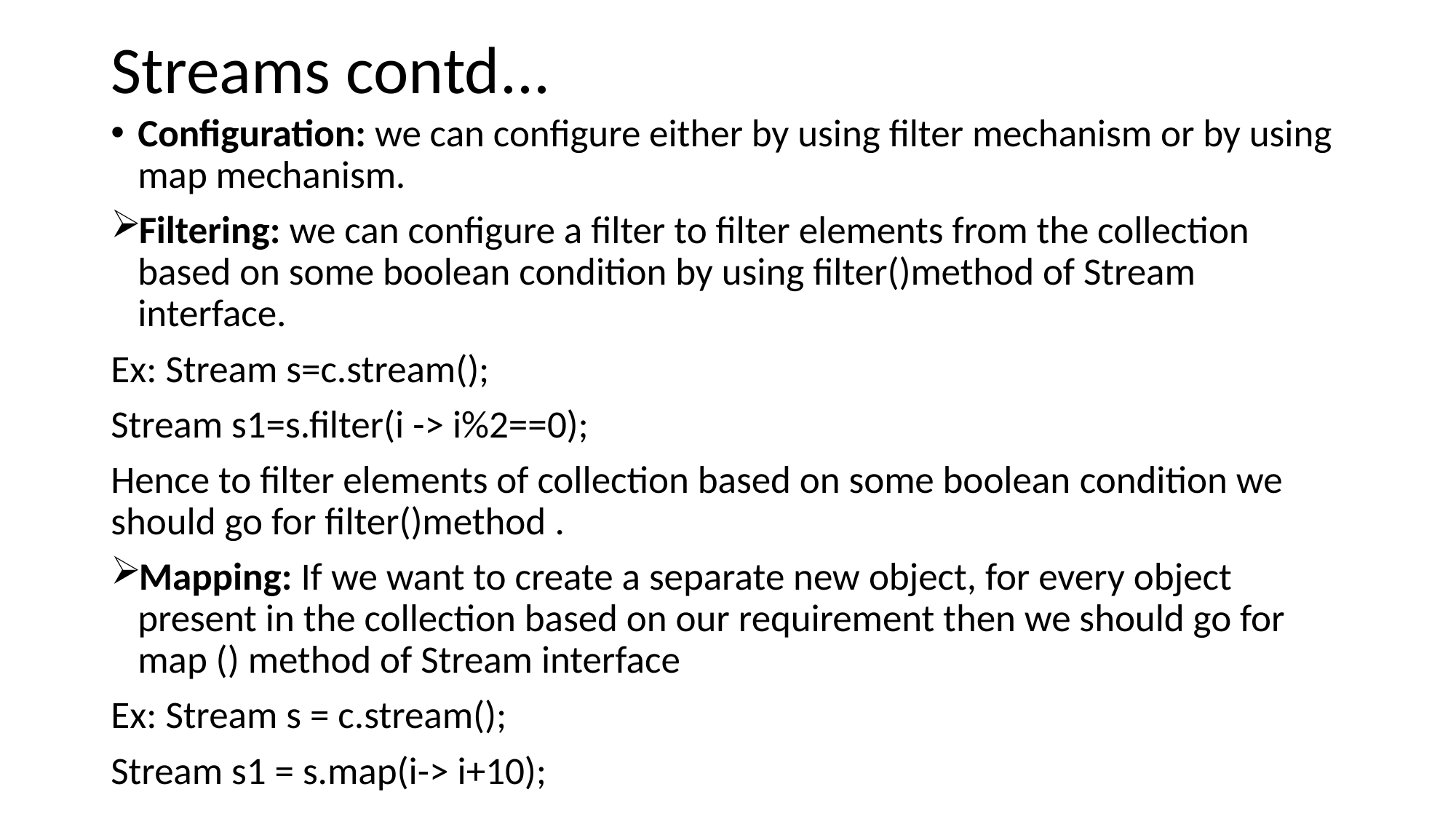

# Streams contd...
Configuration: we can configure either by using filter mechanism or by using map mechanism.
Filtering: we can configure a filter to filter elements from the collection based on some boolean condition by using filter()method of Stream interface.
Ex: Stream s=c.stream();
Stream s1=s.filter(i -> i%2==0);
Hence to filter elements of collection based on some boolean condition we should go for filter()method .
Mapping: If we want to create a separate new object, for every object present in the collection based on our requirement then we should go for map () method of Stream interface
Ex: Stream s = c.stream();
Stream s1 = s.map(i-> i+10);